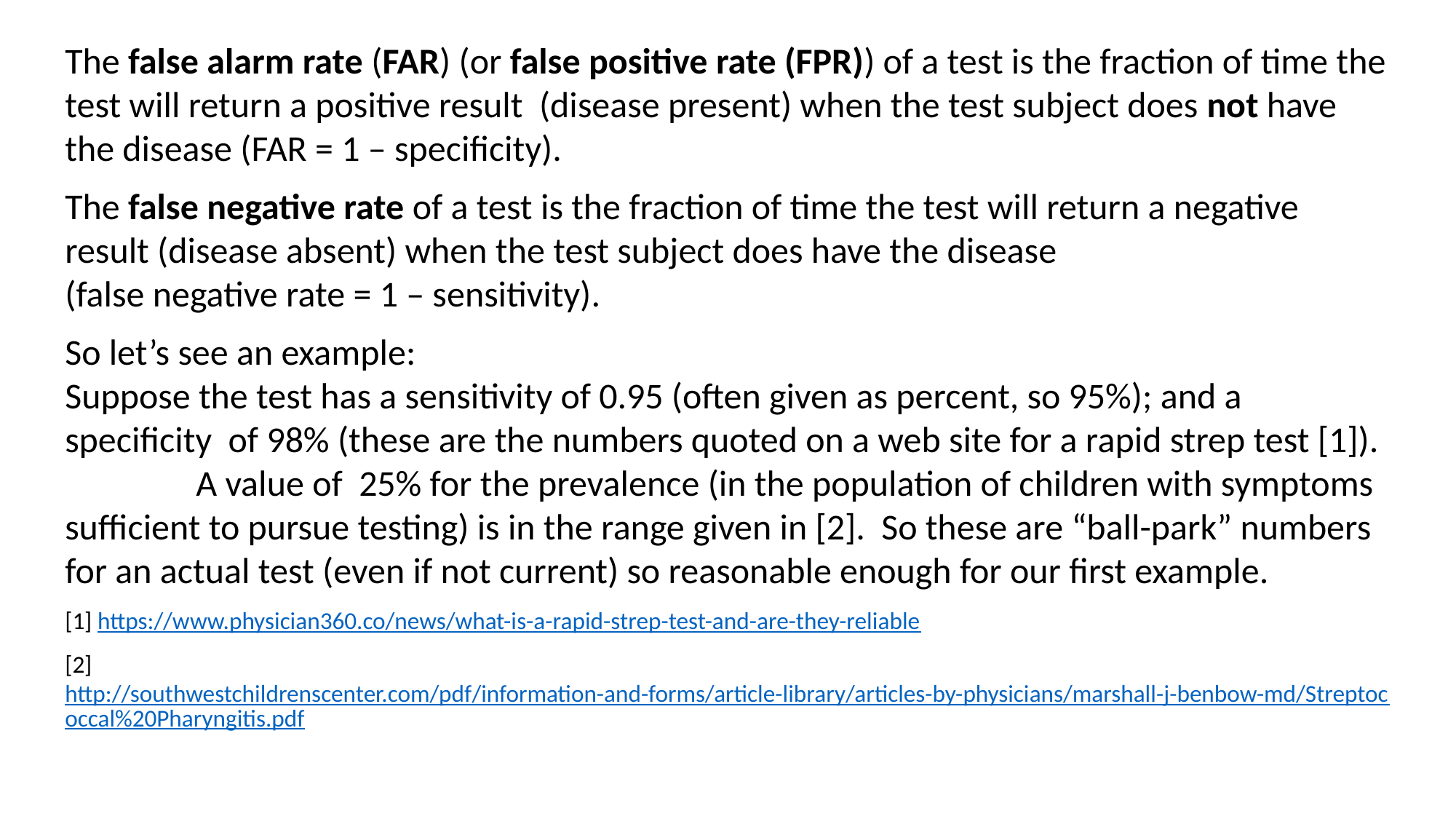

The false alarm rate (FAR) (or false positive rate (FPR)) of a test is the fraction of time the test will return a positive result  (disease present) when the test subject does not have the disease (FAR = 1 – specificity).

The false negative rate of a test is the fraction of time the test will return a negative result (disease absent) when the test subject does have the disease                                        (false negative rate = 1 – sensitivity).

So let’s see an example:
Suppose the test has a sensitivity of 0.95 (often given as percent, so 95%); and a specificity  of 98% (these are the numbers quoted on a web site for a rapid strep test [1]).                  A value of  25% for the prevalence (in the population of children with symptoms sufficient to pursue testing) is in the range given in [2].  So these are “ball-park” numbers for an actual test (even if not current) so reasonable enough for our first example.

[1] https://www.physician360.co/news/what-is-a-rapid-strep-test-and-are-they-reliable

[2] http://southwestchildrenscenter.com/pdf/information-and-forms/article-library/articles-by-physicians/marshall-j-benbow-md/Streptococcal%20Pharyngitis.pdf